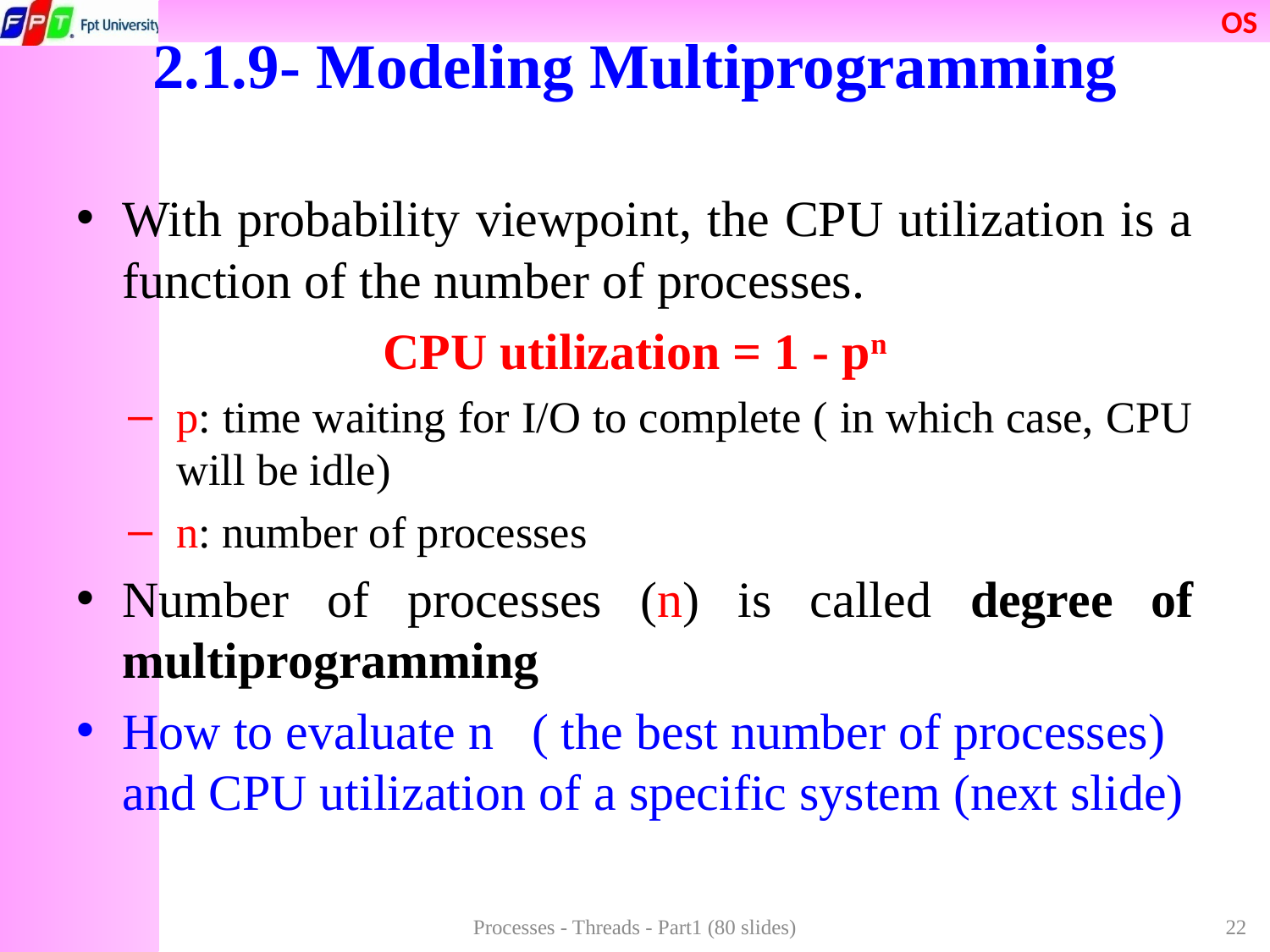

# 2.1.9- Modeling Multiprogramming
With probability viewpoint, the CPU utilization is a function of the number of processes.
CPU utilization = 1 - pn
p: time waiting for I/O to complete ( in which case, CPU will be idle)
n: number of processes
Number of processes (n) is called degree of multiprogramming
How to evaluate n   ( the best number of processes) and CPU utilization of a specific system (next slide)
Processes - Threads - Part1 (80 slides)
22